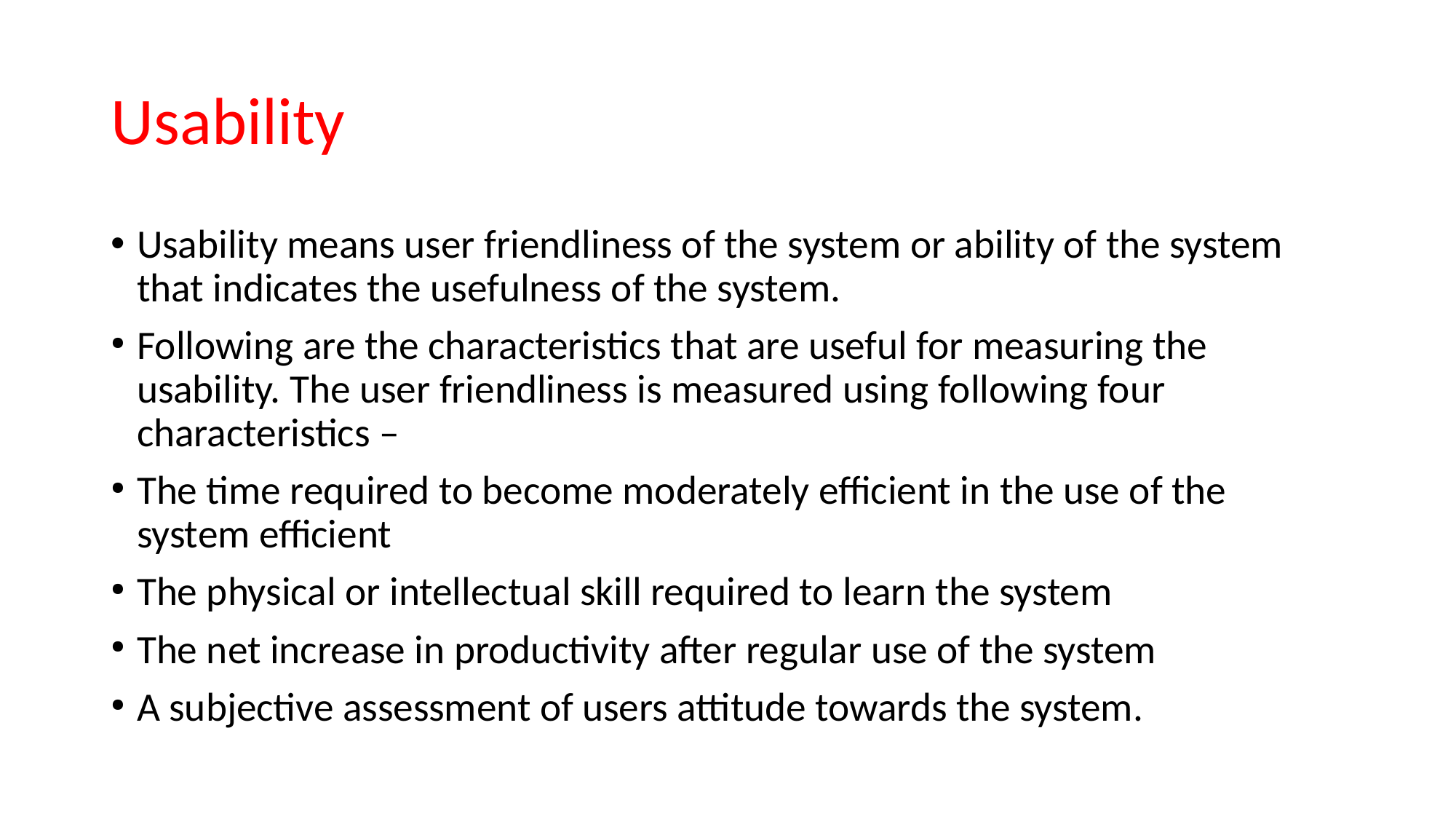

Usability
Usability means user friendliness of the system or ability of the system that indicates the usefulness of the system.
Following are the characteristics that are useful for measuring the usability. The user friendliness is measured using following four characteristics –
The time required to become moderately efficient in the use of the system efficient
The physical or intellectual skill required to learn the system
The net increase in productivity after regular use of the system
A subjective assessment of users attitude towards the system.